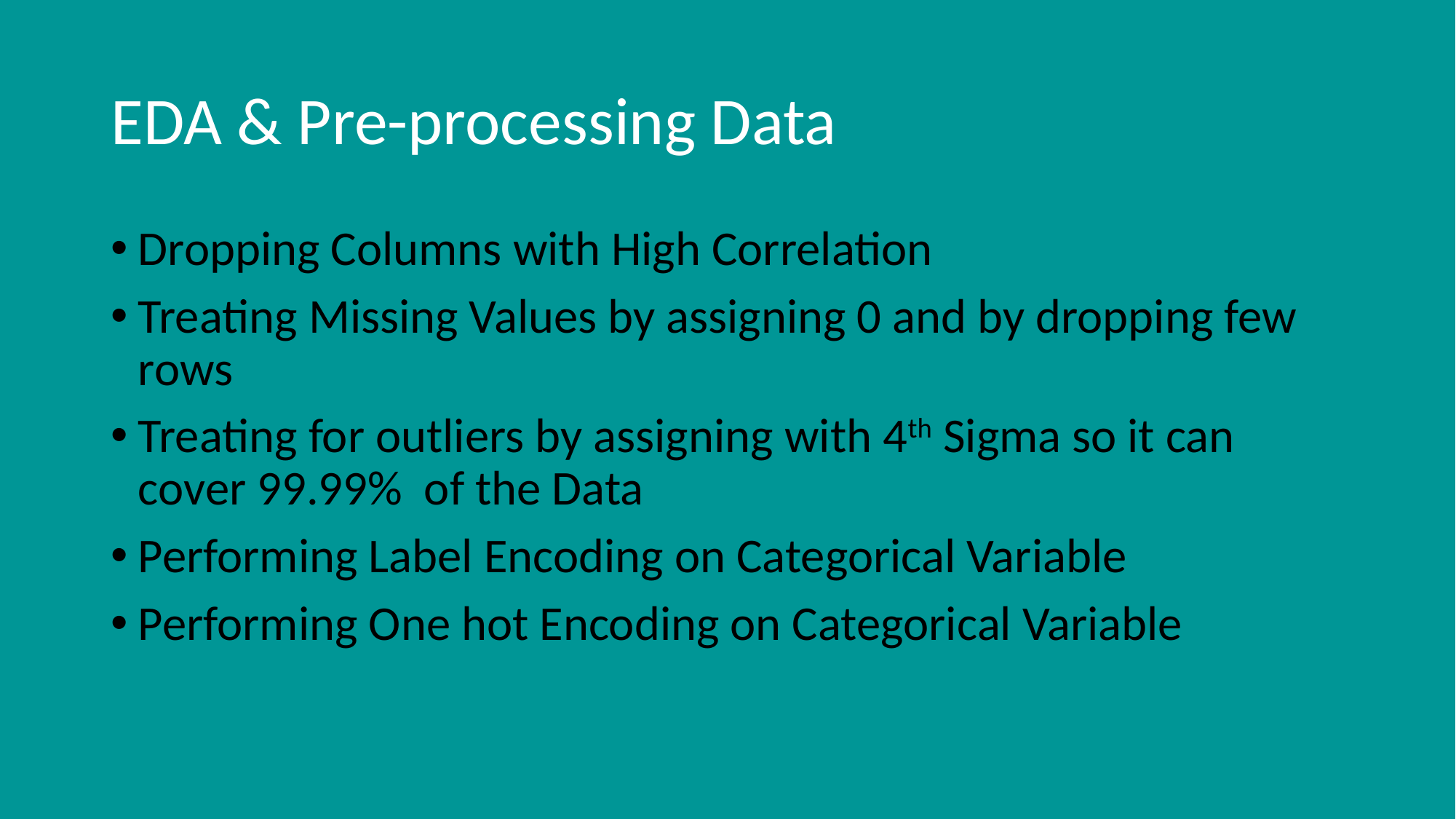

# EDA & Pre-processing Data
Dropping Columns with High Correlation
Treating Missing Values by assigning 0 and by dropping few rows
Treating for outliers by assigning with 4th Sigma so it can cover 99.99%  of the Data
Performing Label Encoding on Categorical Variable
Performing One hot Encoding on Categorical Variable